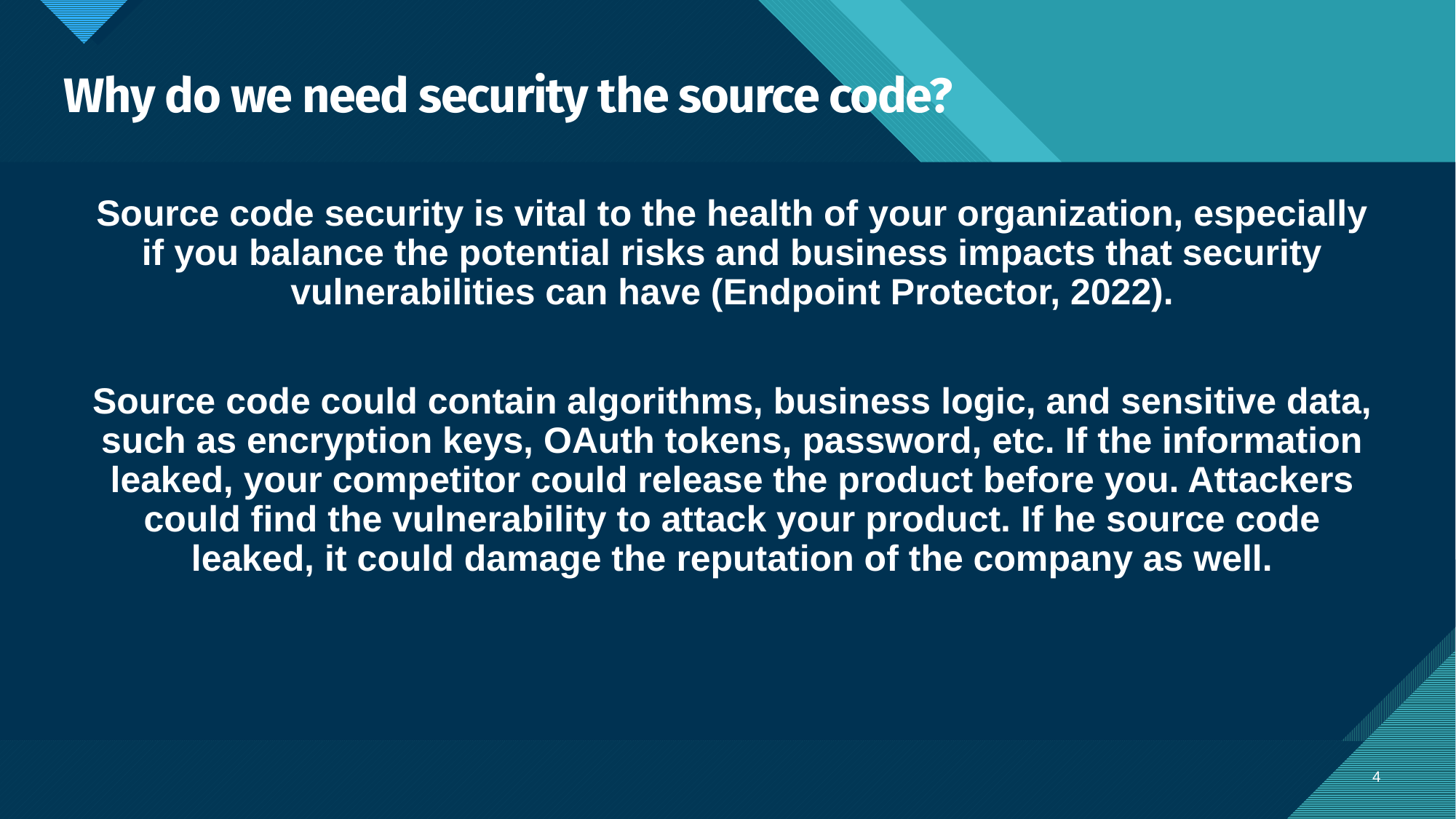

# Why do we need security the source code?
Source code security is vital to the health of your organization, especially if you balance the potential risks and business impacts that security vulnerabilities can have (Endpoint Protector, 2022).

Source code could contain algorithms, business logic, and sensitive data, such as encryption keys, OAuth tokens, password, etc. If the information leaked, your competitor could release the product before you. Attackers could find the vulnerability to attack your product. If he source code leaked, it could damage the reputation of the company as well.
4